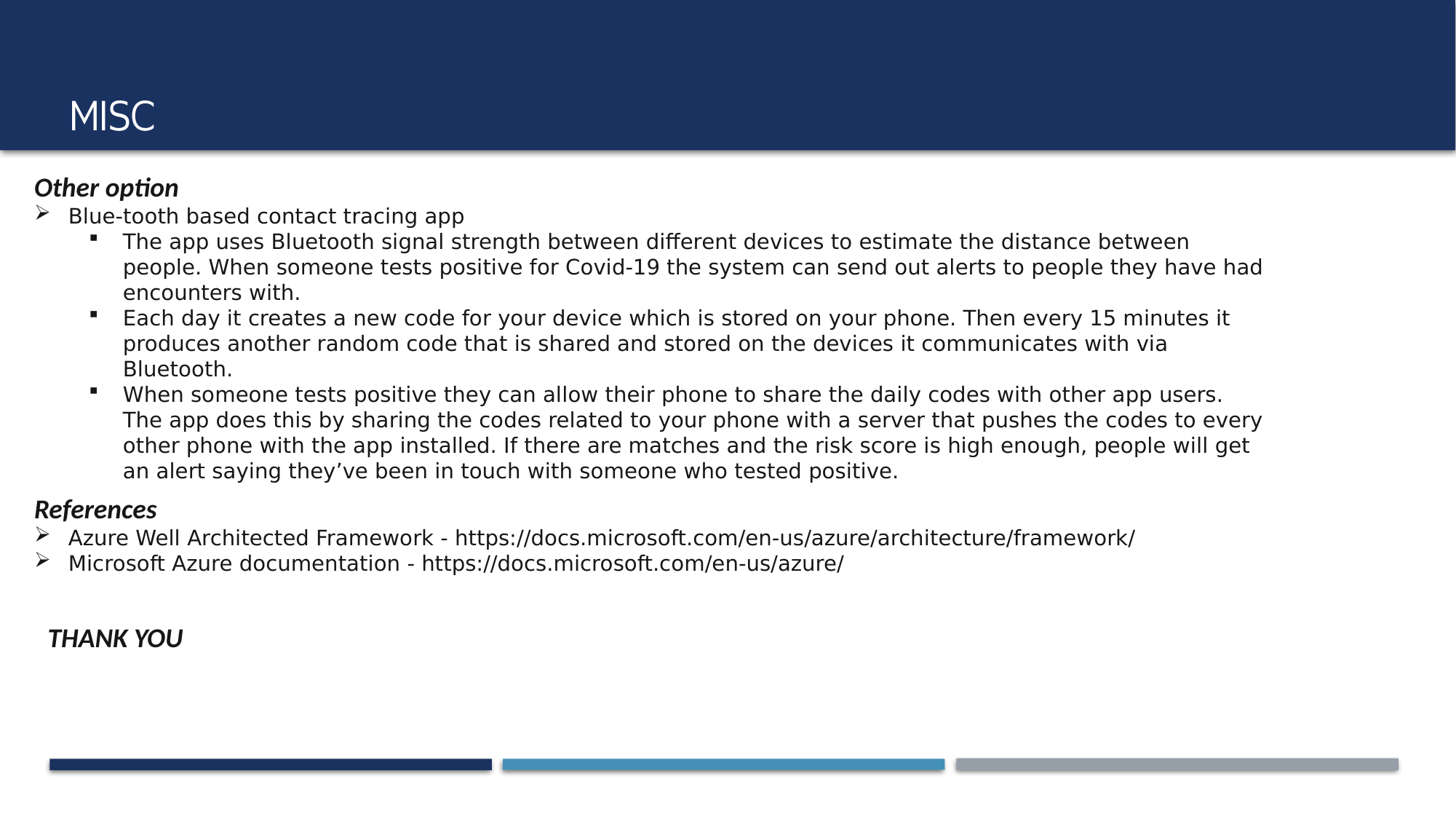

# MISC
Other option
Blue-tooth based contact tracing app
The app uses Bluetooth signal strength between different devices to estimate the distance between people. When someone tests positive for Covid-19 the system can send out alerts to people they have had encounters with.
Each day it creates a new code for your device which is stored on your phone. Then every 15 minutes it produces another random code that is shared and stored on the devices it communicates with via Bluetooth.
When someone tests positive they can allow their phone to share the daily codes with other app users. The app does this by sharing the codes related to your phone with a server that pushes the codes to every other phone with the app installed. If there are matches and the risk score is high enough, people will get an alert saying they’ve been in touch with someone who tested positive.

References
Azure Well Architected Framework - https://docs.microsoft.com/en-us/azure/architecture/framework/
Microsoft Azure documentation - https://docs.microsoft.com/en-us/azure/

THANK YOU